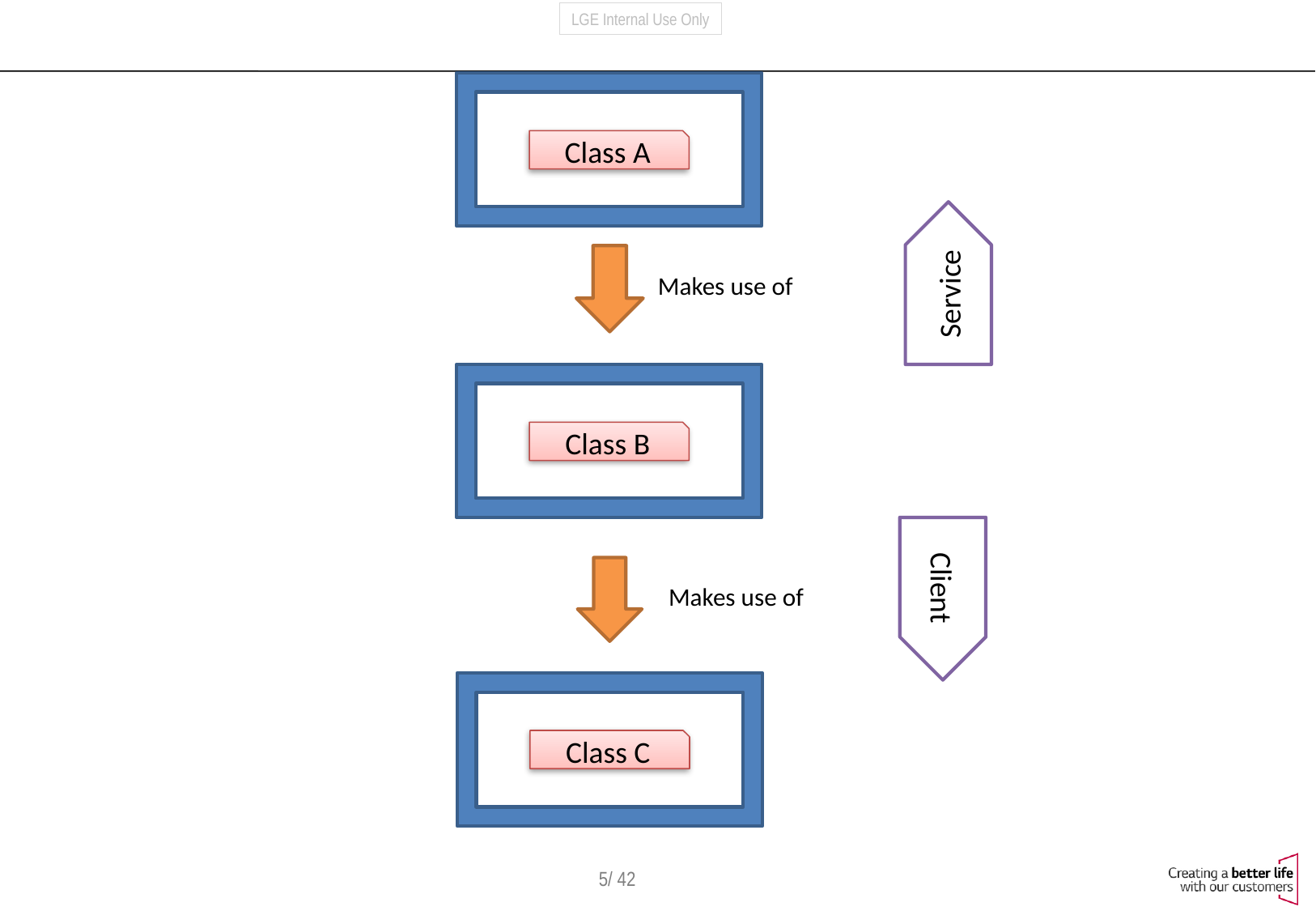

Class A
Service

Makes use of

Class B
Client

Makes use of

Class C